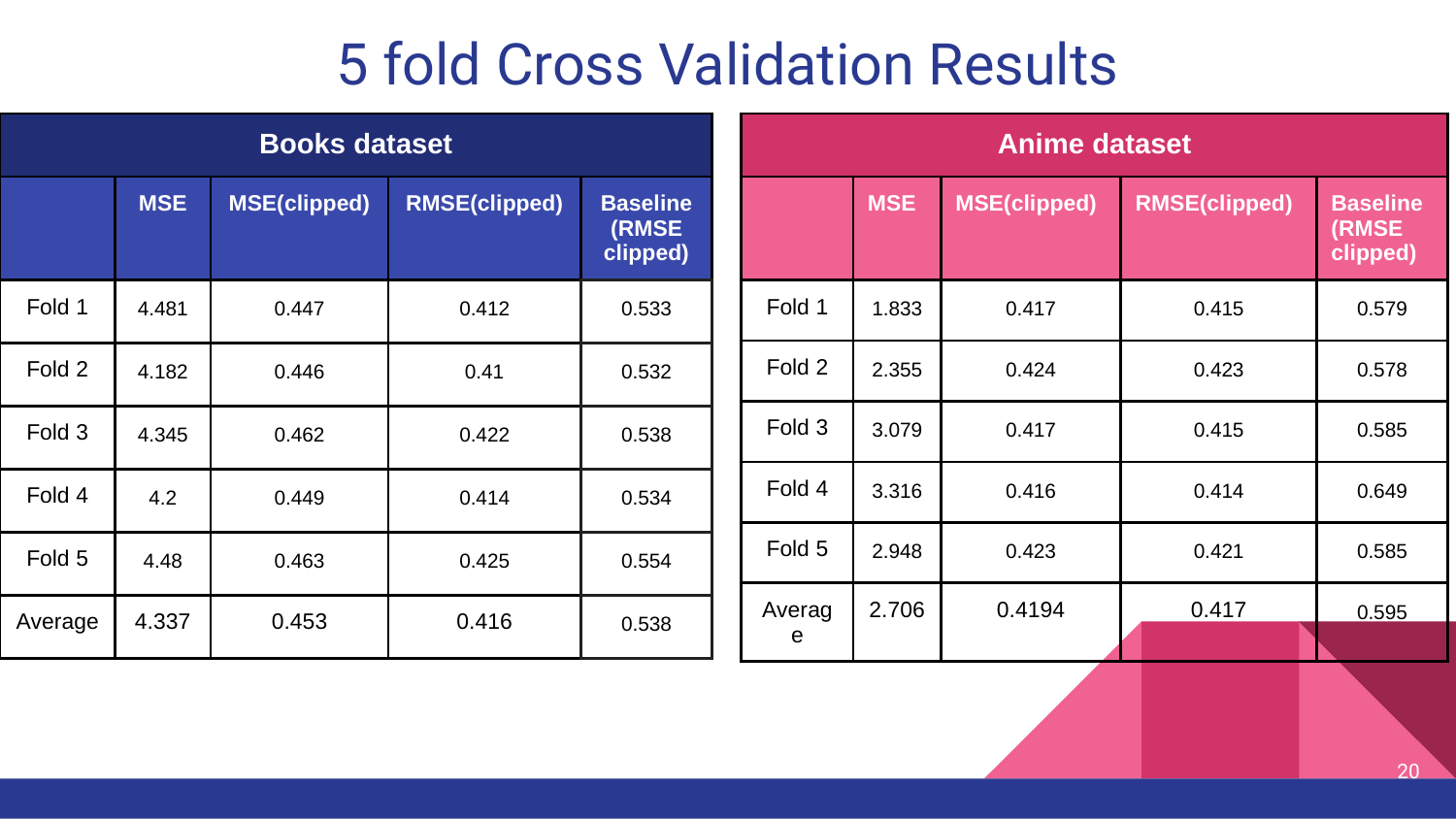

# 5 fold Cross Validation Results
| Books dataset |  |  |  |  |
| --- | --- | --- | --- | --- |
|  | MSE | MSE(clipped) | RMSE(clipped) | Baseline (RMSE clipped) |
| Fold 1 | 4.481 | 0.447 | 0.412 | 0.533 |
| Fold 2 | 4.182 | 0.446 | 0.41 | 0.532 |
| Fold 3 | 4.345 | 0.462 | 0.422 | 0.538 |
| Fold 4 | 4.2 | 0.449 | 0.414 | 0.534 |
| Fold 5 | 4.48 | 0.463 | 0.425 | 0.554 |
| Average | 4.337 | 0.453 | 0.416 | 0.538 |
| Anime dataset |  |  |  |  |
| --- | --- | --- | --- | --- |
|  | MSE | MSE(clipped) | RMSE(clipped) | Baseline (RMSE clipped) |
| Fold 1 | 1.833 | 0.417 | 0.415 | 0.579 |
| Fold 2 | 2.355 | 0.424 | 0.423 | 0.578 |
| Fold 3 | 3.079 | 0.417 | 0.415 | 0.585 |
| Fold 4 | 3.316 | 0.416 | 0.414 | 0.649 |
| Fold 5 | 2.948 | 0.423 | 0.421 | 0.585 |
| Average | 2.706 | 0.4194 | 0.417 | 0.595 |
20